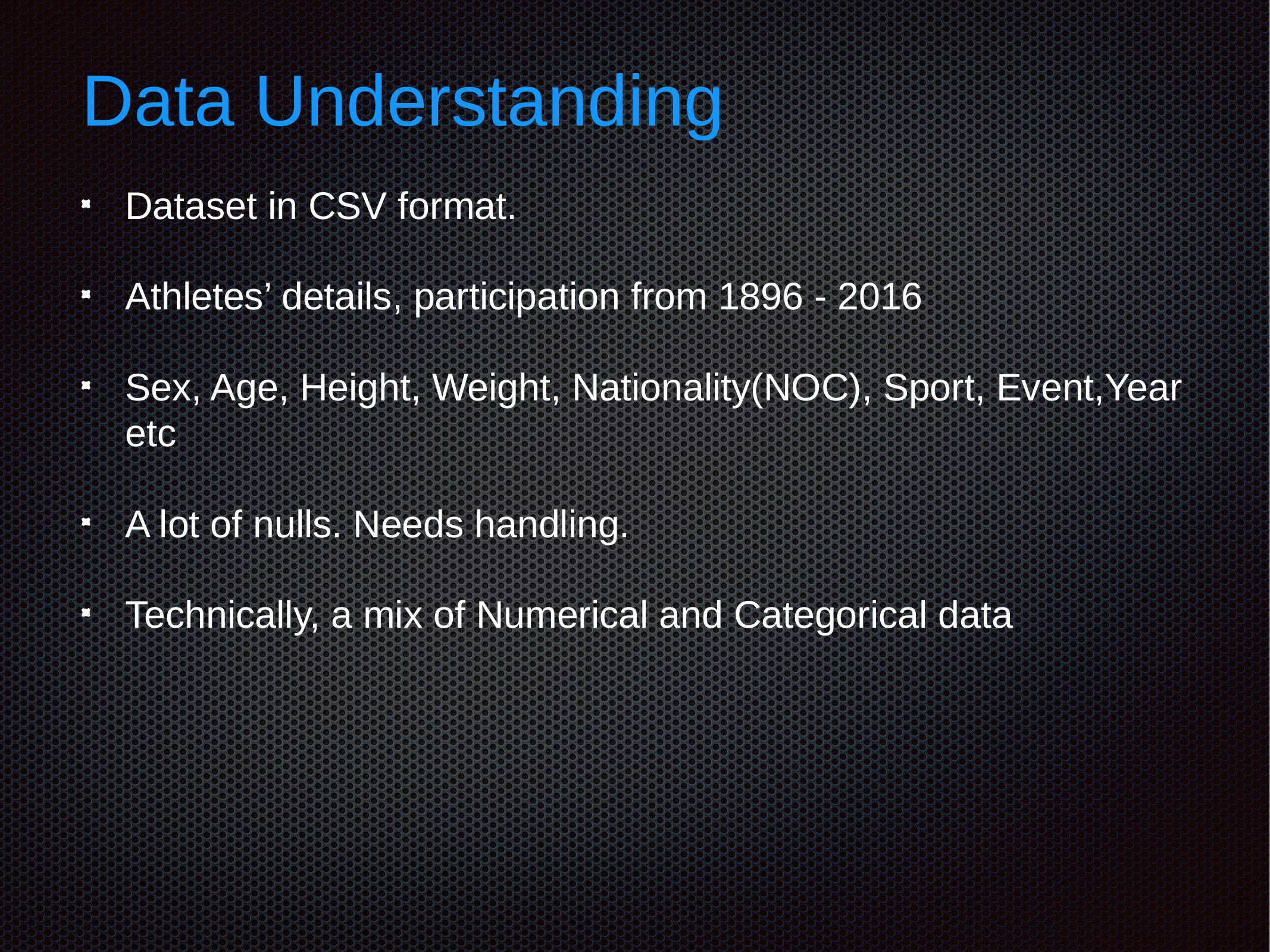

# Data Understanding
Dataset in CSV format.
Athletes’ details, participation from 1896 - 2016
Sex, Age, Height, Weight, Nationality(NOC), Sport, Event,Year etc
A lot of nulls. Needs handling.
Technically, a mix of Numerical and Categorical data